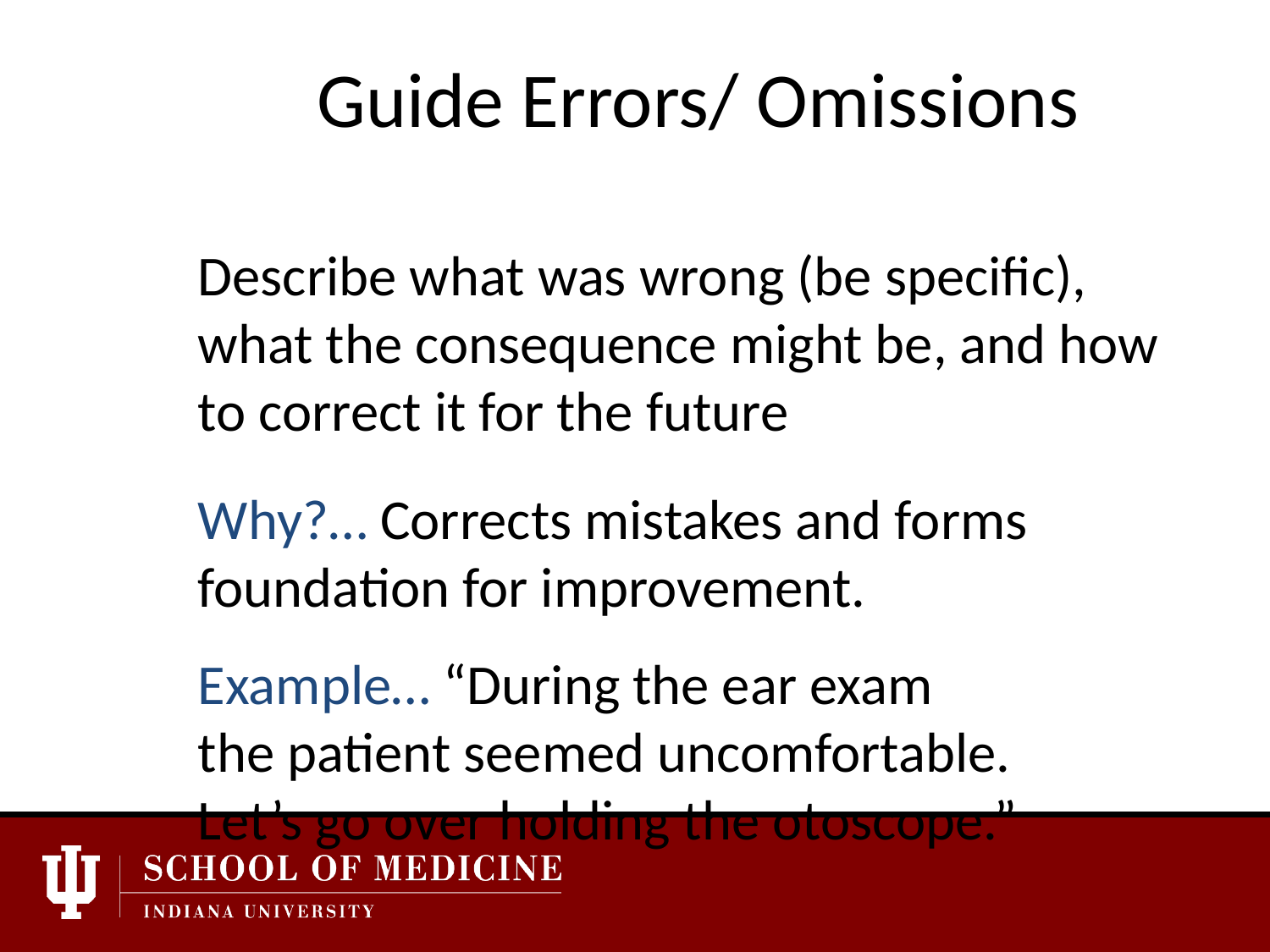

# Guide Errors/ Omissions
Describe what was wrong (be specific), what the consequence might be, and how to correct it for the future

Why?… Corrects mistakes and forms foundation for improvement.

Example… “During the ear exam
the patient seemed uncomfortable.
Let’s go over holding the otoscope.”